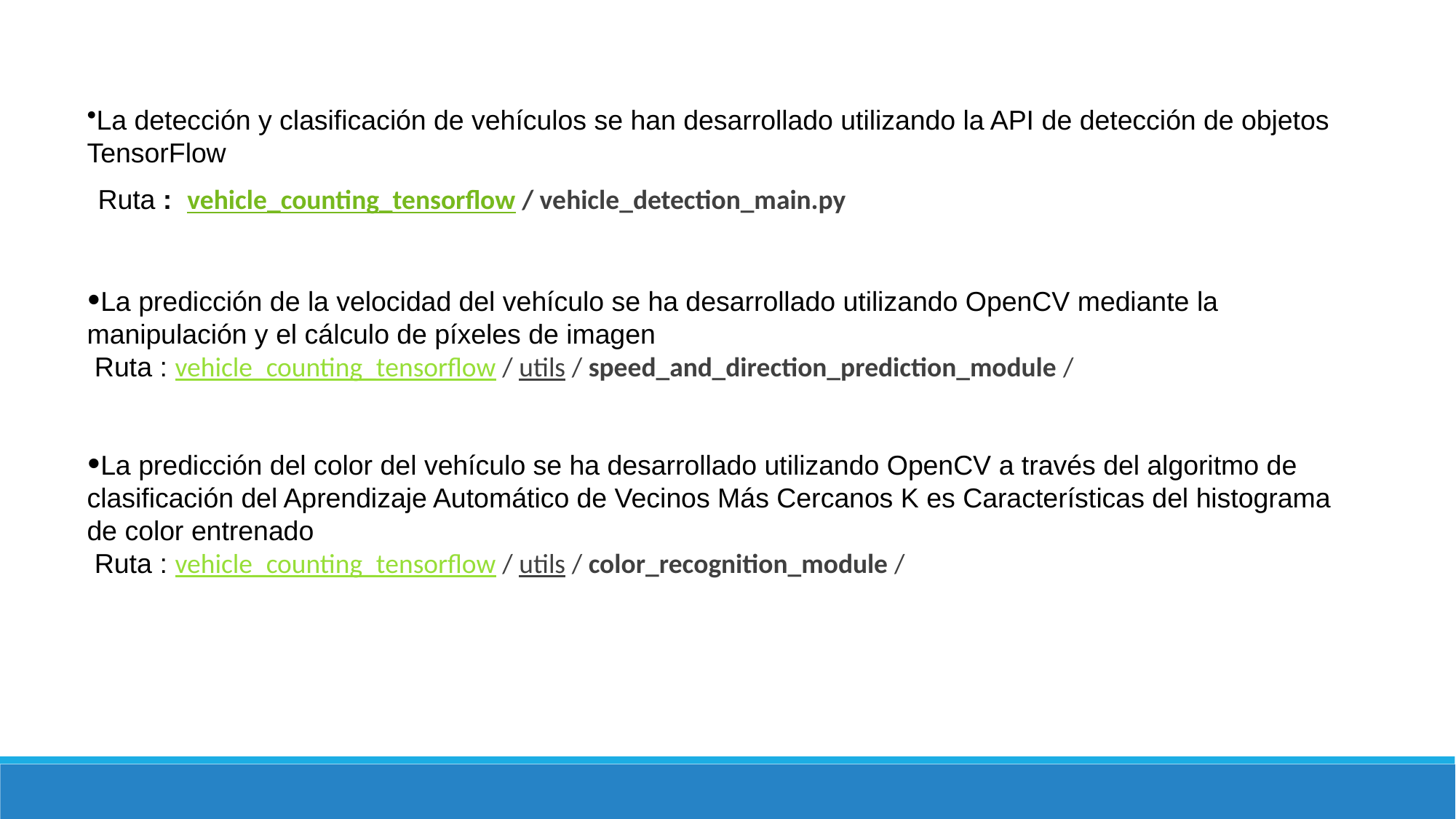

La detección y clasificación de vehículos se han desarrollado utilizando la API de detección de objetos TensorFlow
Ruta :  vehicle_counting_tensorflow / vehicle_detection_main.py

La predicción de la velocidad del vehículo se ha desarrollado utilizando OpenCV mediante la manipulación y el cálculo de píxeles de imagen
 Ruta : vehicle_counting_tensorflow / utils / speed_and_direction_prediction_module /

La predicción del color del vehículo se ha desarrollado utilizando OpenCV a través del algoritmo de clasificación del Aprendizaje Automático de Vecinos Más Cercanos K es Características del histograma de color entrenado
 Ruta : vehicle_counting_tensorflow / utils / color_recognition_module /